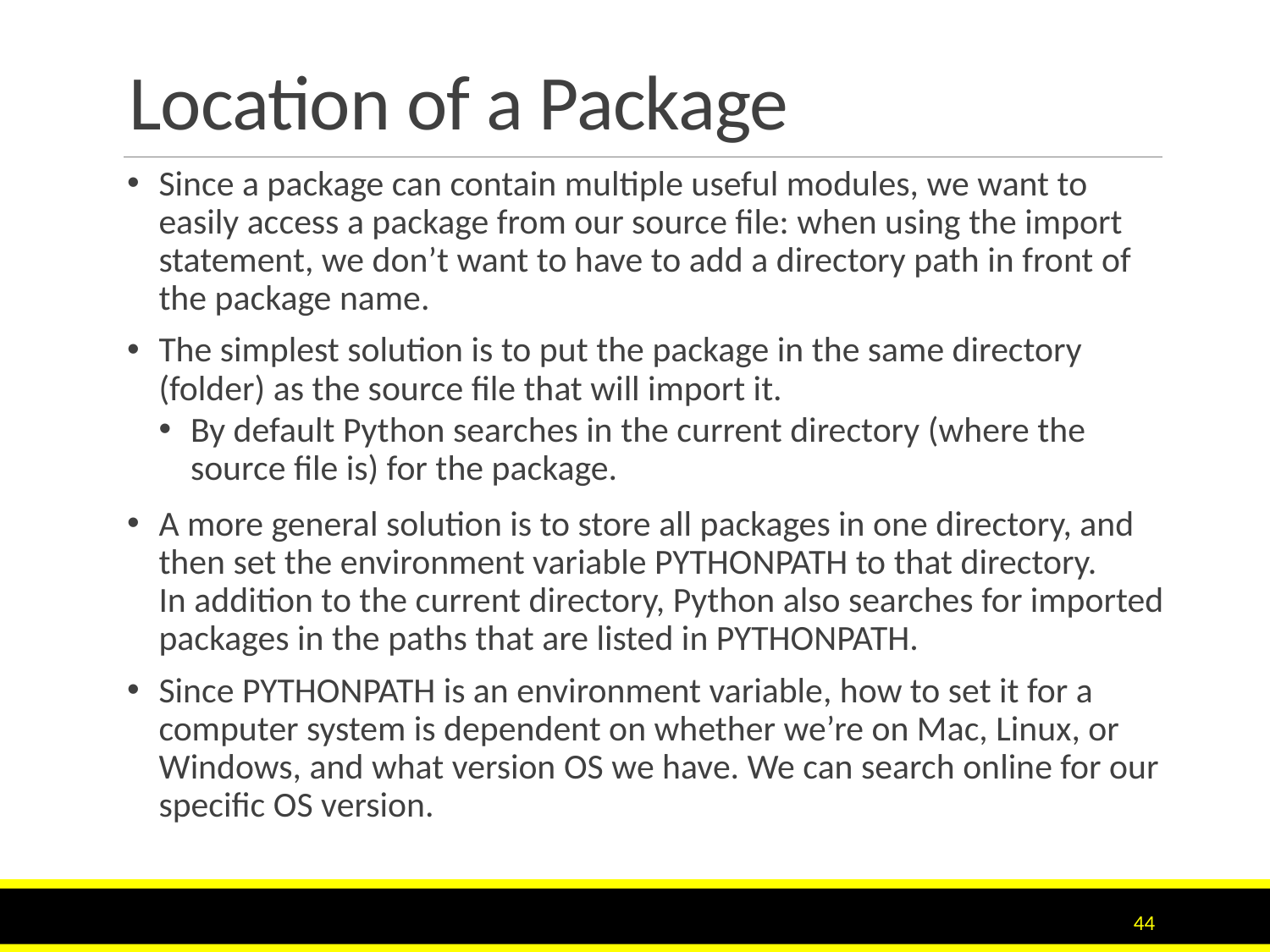

# Location of a Package
Since a package can contain multiple useful modules, we want to easily access a package from our source file: when using the import statement, we don’t want to have to add a directory path in front of the package name.
The simplest solution is to put the package in the same directory (folder) as the source file that will import it.
By default Python searches in the current directory (where the source file is) for the package.
A more general solution is to store all packages in one directory, and then set the environment variable PYTHONPATH to that directory.
In addition to the current directory, Python also searches for imported packages in the paths that are listed in PYTHONPATH.
Since PYTHONPATH is an environment variable, how to set it for a computer system is dependent on whether we’re on Mac, Linux, or Windows, and what version OS we have. We can search online for our specific OS version.
44